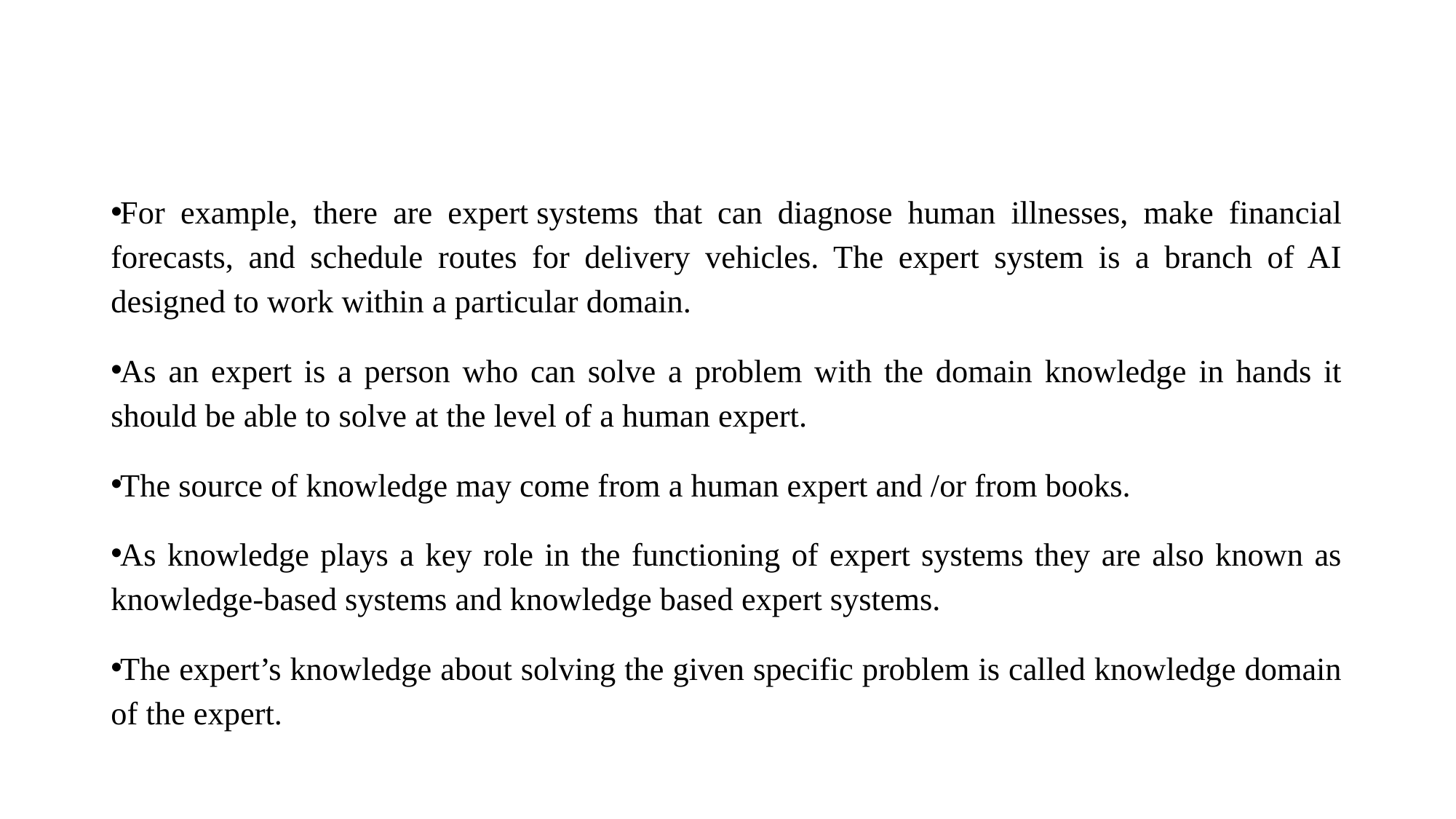

#
For example, there are expert systems that can diagnose human illnesses, make financial forecasts, and schedule routes for delivery vehicles. The expert system is a branch of AI designed to work within a particular domain.
As an expert is a person who can solve a problem with the domain knowledge in hands it should be able to solve at the level of a human expert.
The source of knowledge may come from a human expert and /or from books.
As knowledge plays a key role in the functioning of expert systems they are also known as knowledge-based systems and knowledge based expert systems.
The expert’s knowledge about solving the given specific problem is called knowledge domain of the expert.